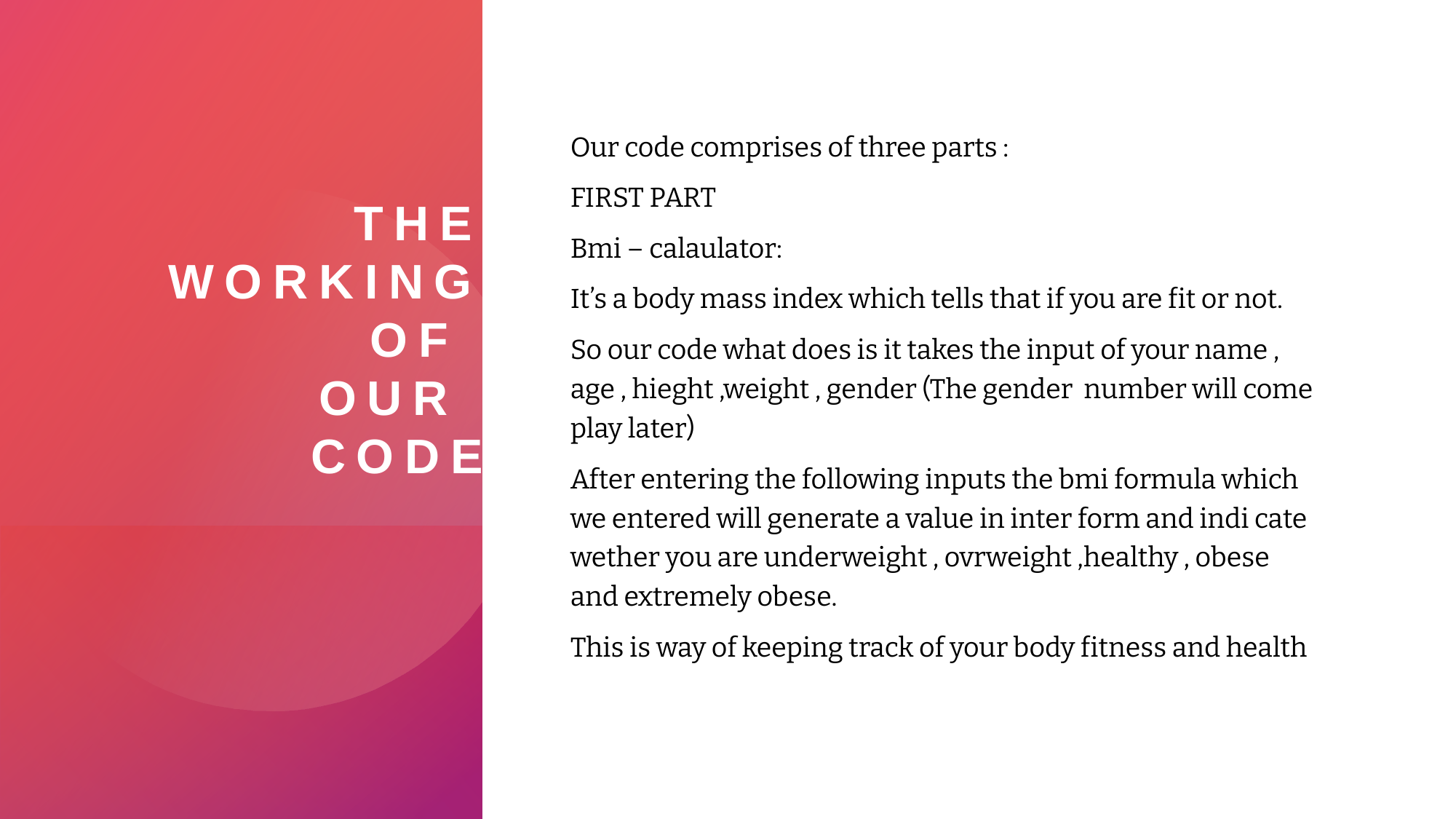

# The  working  of our code
Our code comprises of three parts :
FIRST PART
Bmi – calaulator:
It’s a body mass index which tells that if you are fit or not.
So our code what does is it takes the input of your name , age , hieght ,weight , gender (The gender  number will come play later)
After entering the following inputs the bmi formula which we entered will generate a value in inter form and indi cate wether you are underweight , ovrweight ,healthy , obese and extremely obese.
This is way of keeping track of your body fitness and health